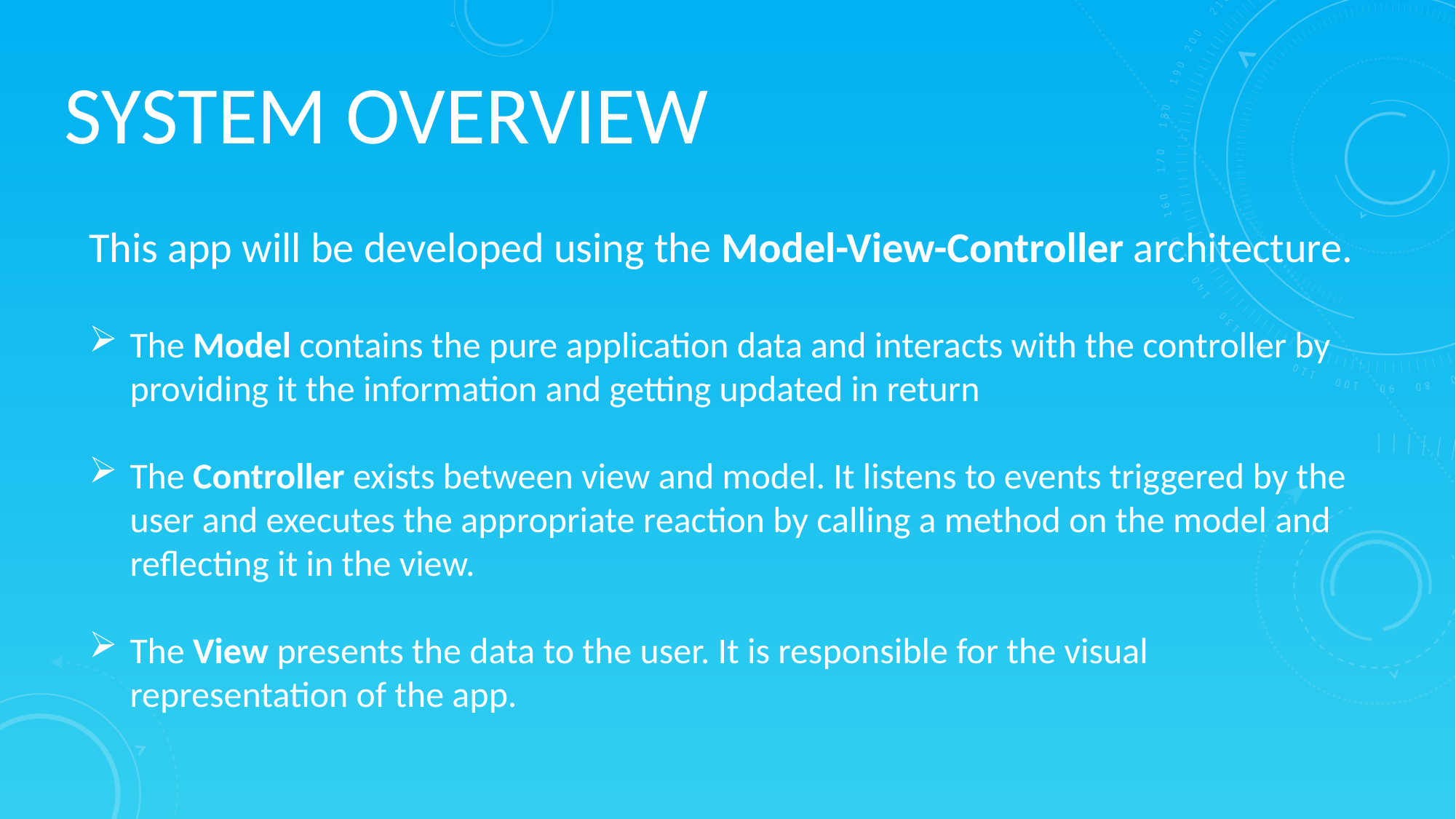

# SYSTEM OVERVIEW
This app will be developed using the Model-View-Controller architecture.

The Model contains the pure application data and interacts with the controller by providing it the information and getting updated in return

The Controller exists between view and model. It listens to events triggered by the user and executes the appropriate reaction by calling a method on the model and reflecting it in the view.

The View presents the data to the user. It is responsible for the visual representation of the app.